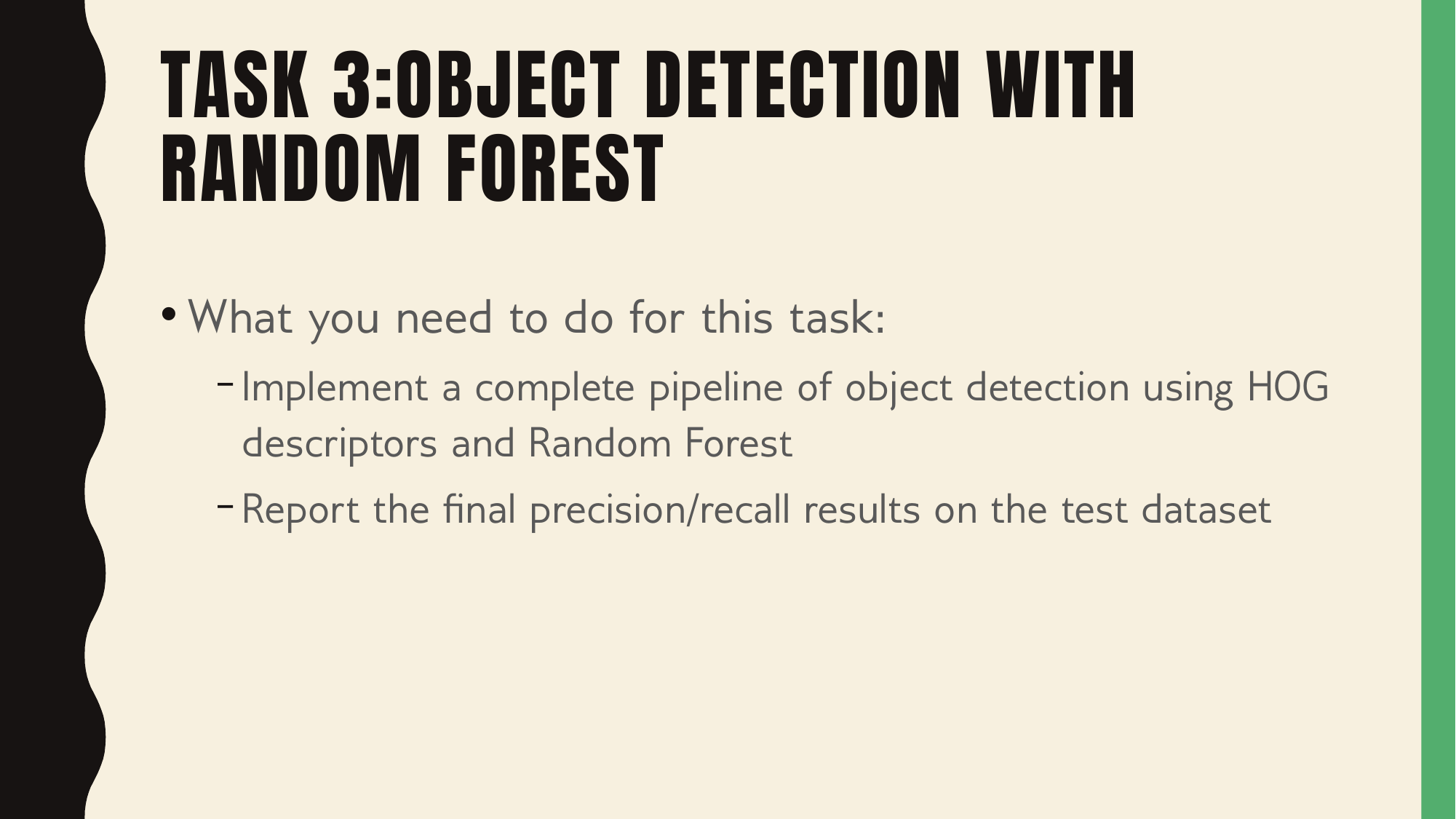

# Task 3:Object Detection with Random Forest
What you need to do for this task:
Implement a complete pipeline of object detection using HOG descriptors and Random Forest
Report the final precision/recall results on the test dataset